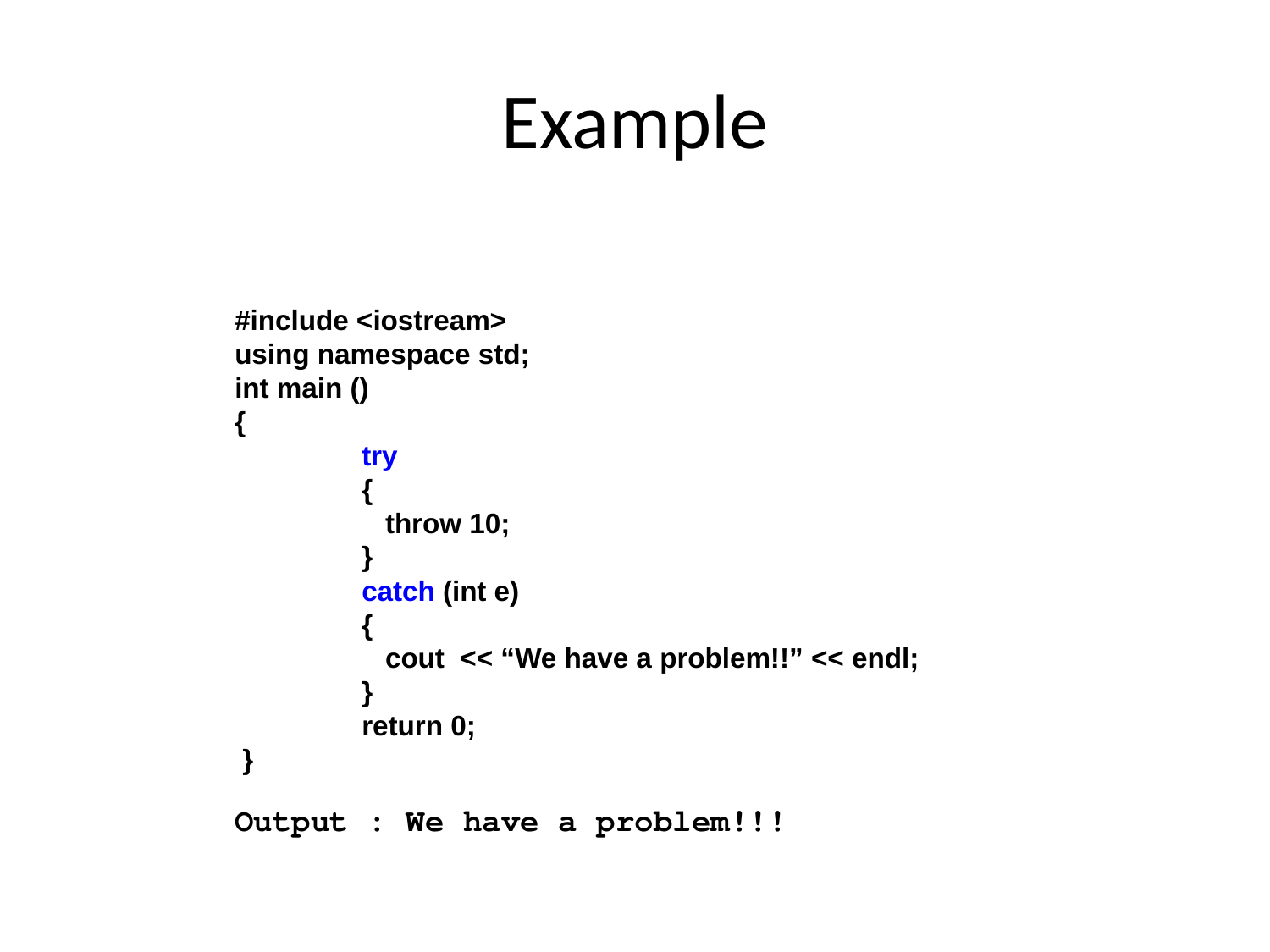

# Example

#include <iostream>
using namespace std;
int main ()
{
	try
	{
	   throw 10;
	}
	catch (int e)
	{
  	   cout  << “We have a problem!!” << endl;
	}
 	return 0;
 }
Output : We have a problem!!!